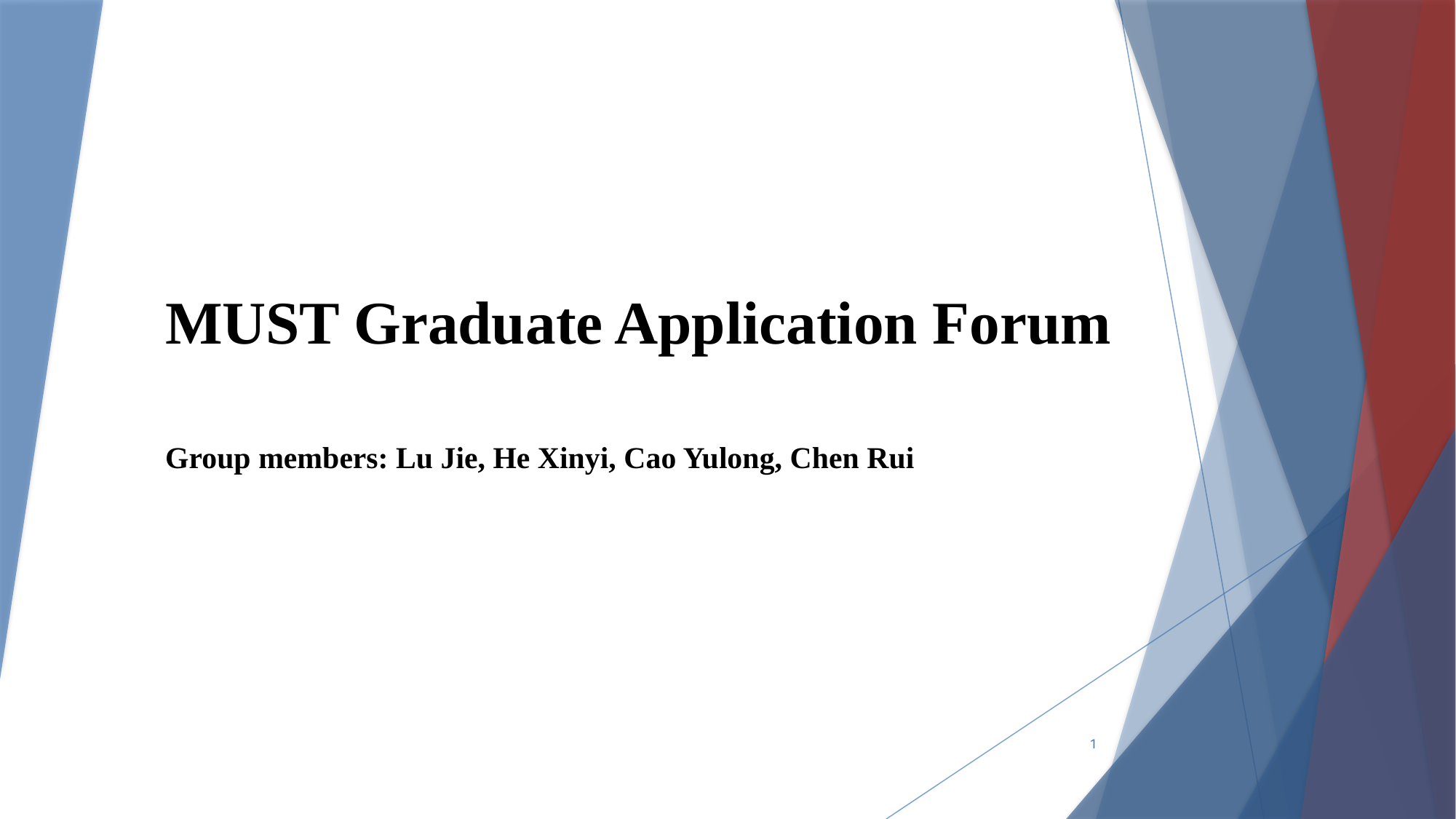

MUST Graduate Application Forum
Group members: Lu Jie, He Xinyi, Cao Yulong, Chen Rui
1